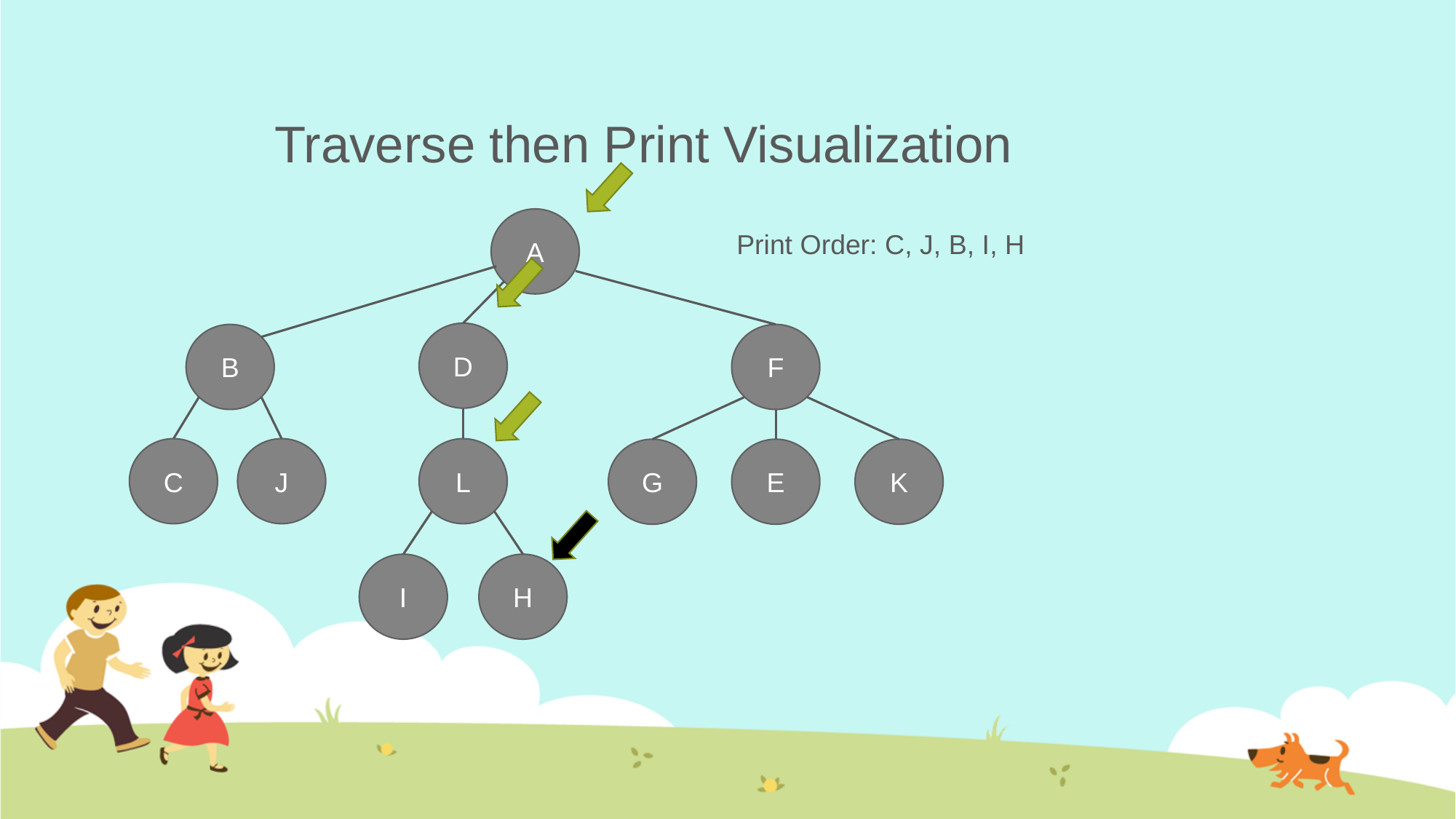

# Traverse then Print Visualization

A
Print Order: C, J, B, I, H

D
B
F

C
J
L
G
E
K

I
H